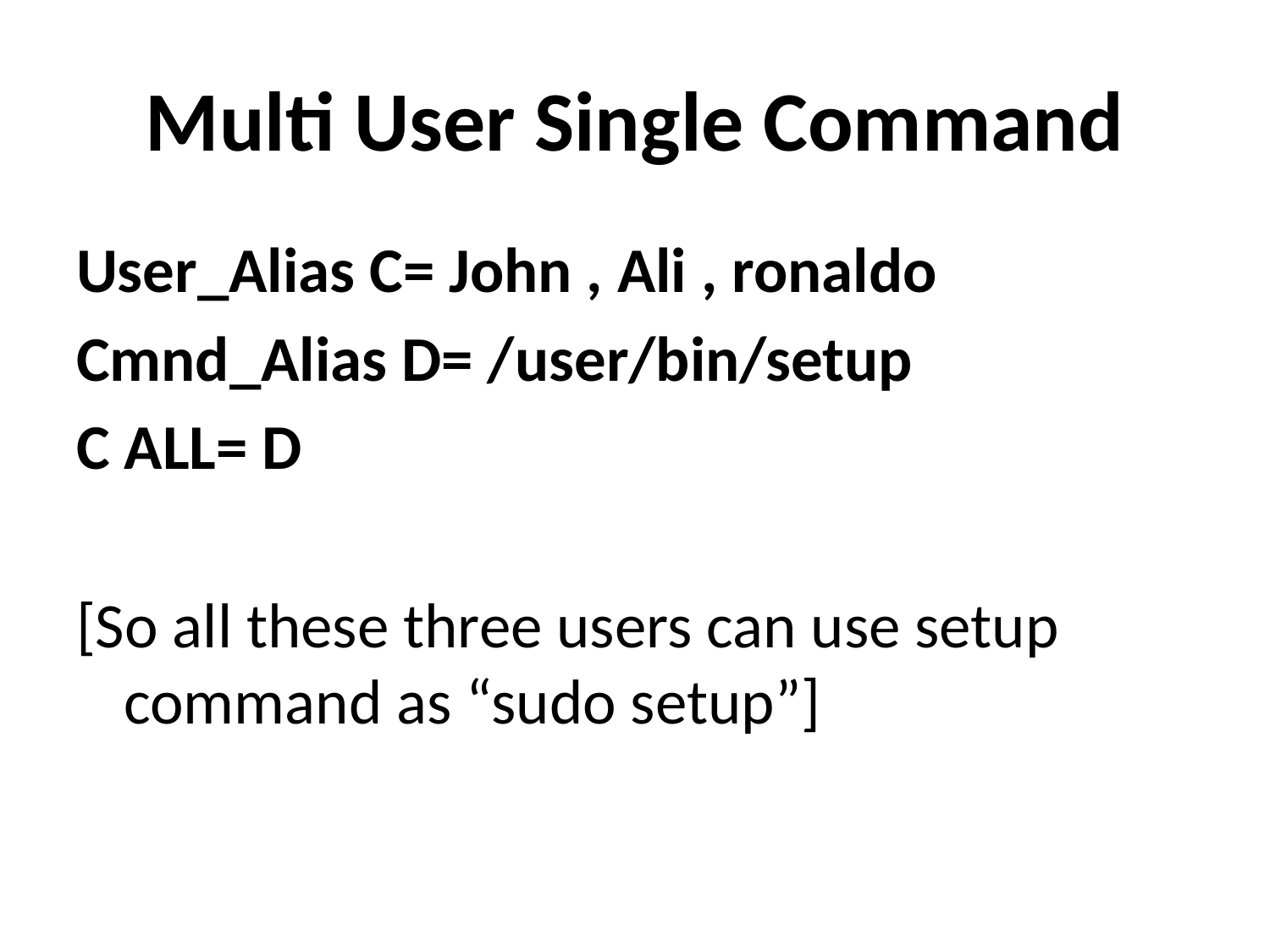

# Multi User Single Command
User_Alias C= John , Ali , ronaldo
Cmnd_Alias D= /user/bin/setup
C ALL= D

[So all these three users can use setup command as “sudo setup”]